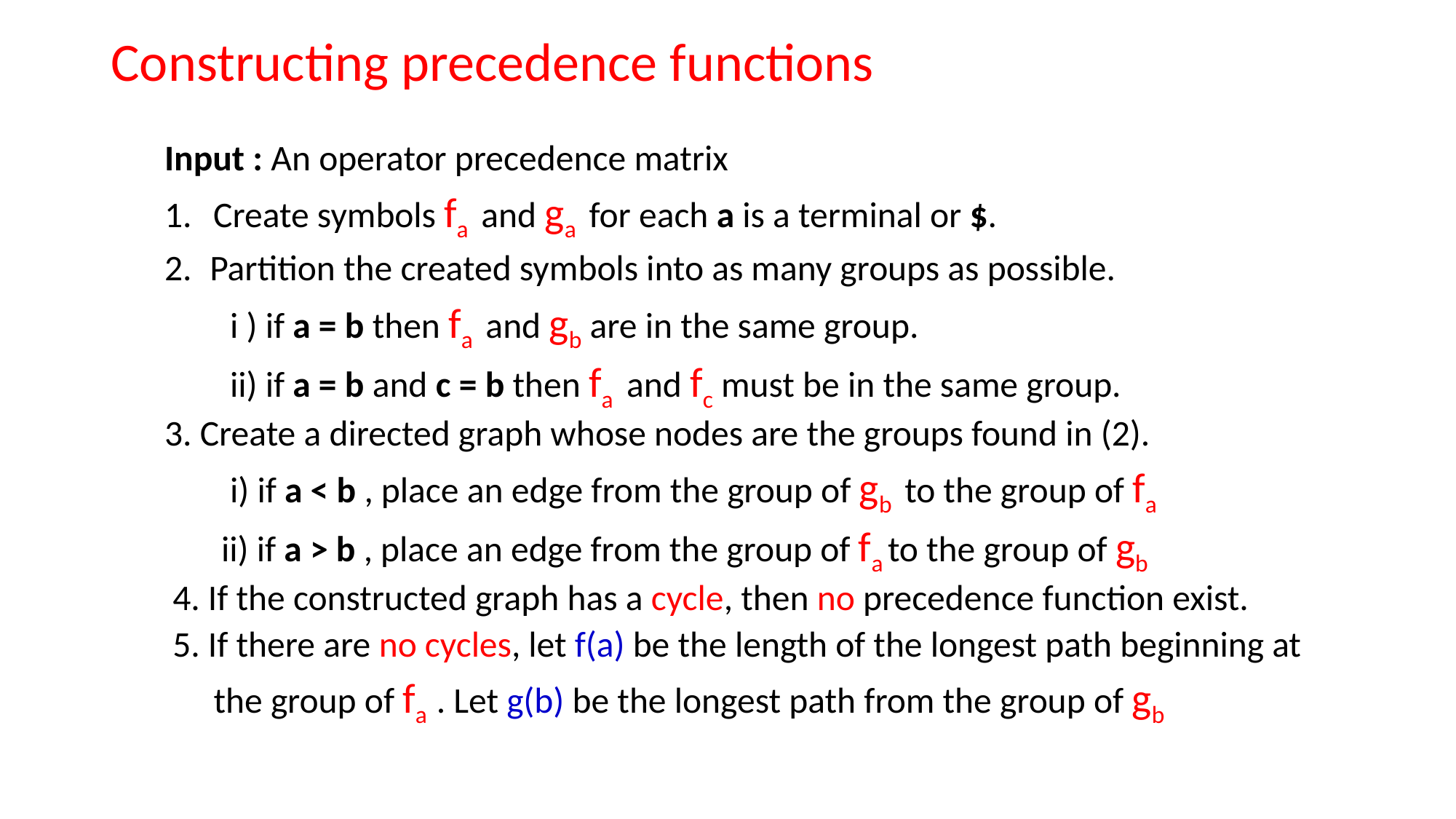

# Constructing precedence functions
Input : An operator precedence matrix
 Create symbols fa  and ga  for each a is a terminal or $.
 Partition the created symbols into as many groups as possible.
        i ) if a = b then fa  and gb are in the same group.
        ii) if a = b and c = b then fa  and fc must be in the same group.
3. Create a directed graph whose nodes are the groups found in (2).
        i) if a < b , place an edge from the group of gb  to the group of fa
            ii) if a > b , place an edge from the group of fa to the group of gb
 4. If the constructed graph has a cycle, then no precedence function exist.
 5. If there are no cycles, let f(a) be the length of the longest path beginning at
      the group of fa . Let g(b) be the longest path from the group of gb